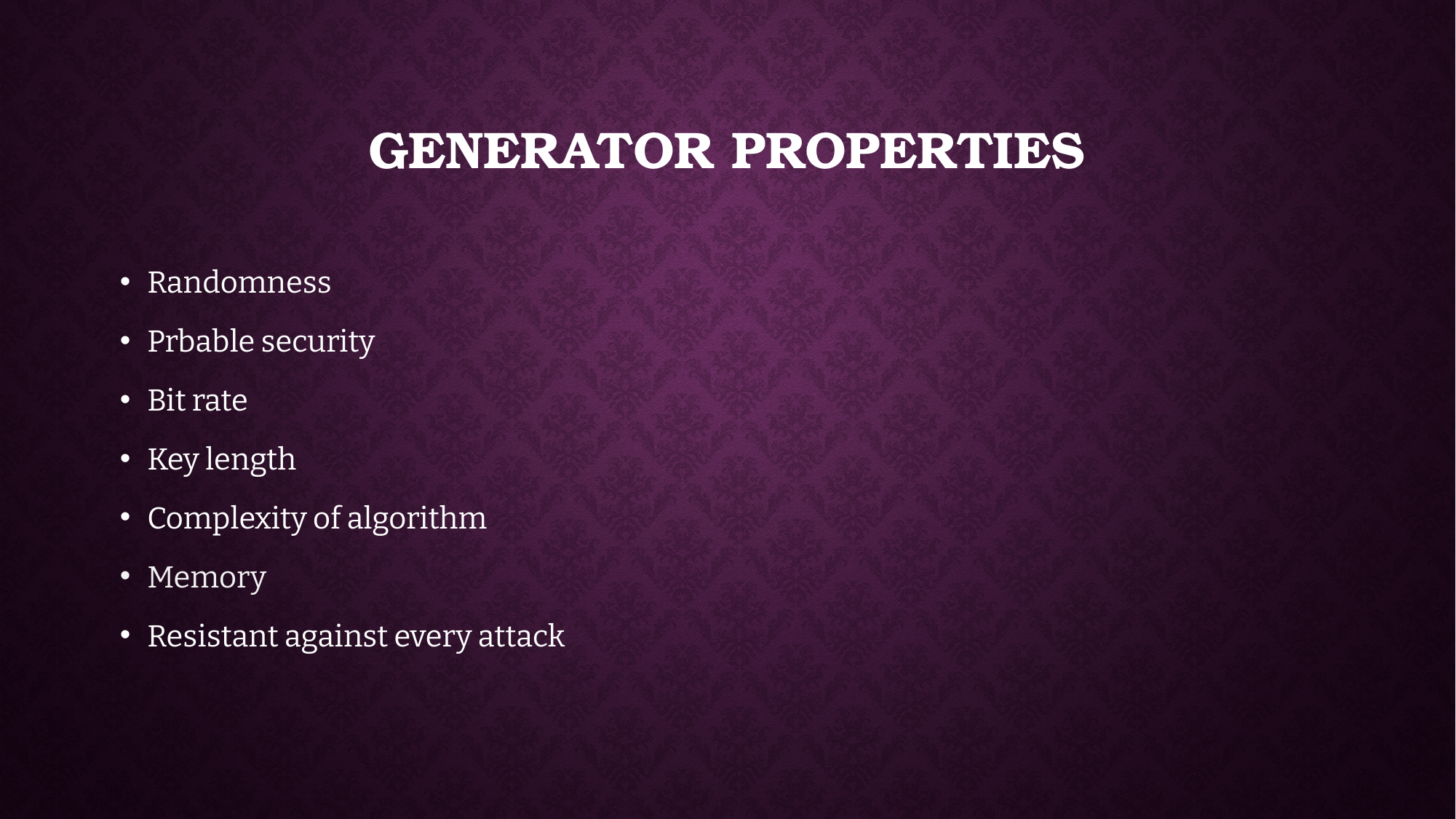

# Generator Properties
Randomness
Prbable security
Bit rate
Key length
Complexity of algorithm
Memory
Resistant against every attack